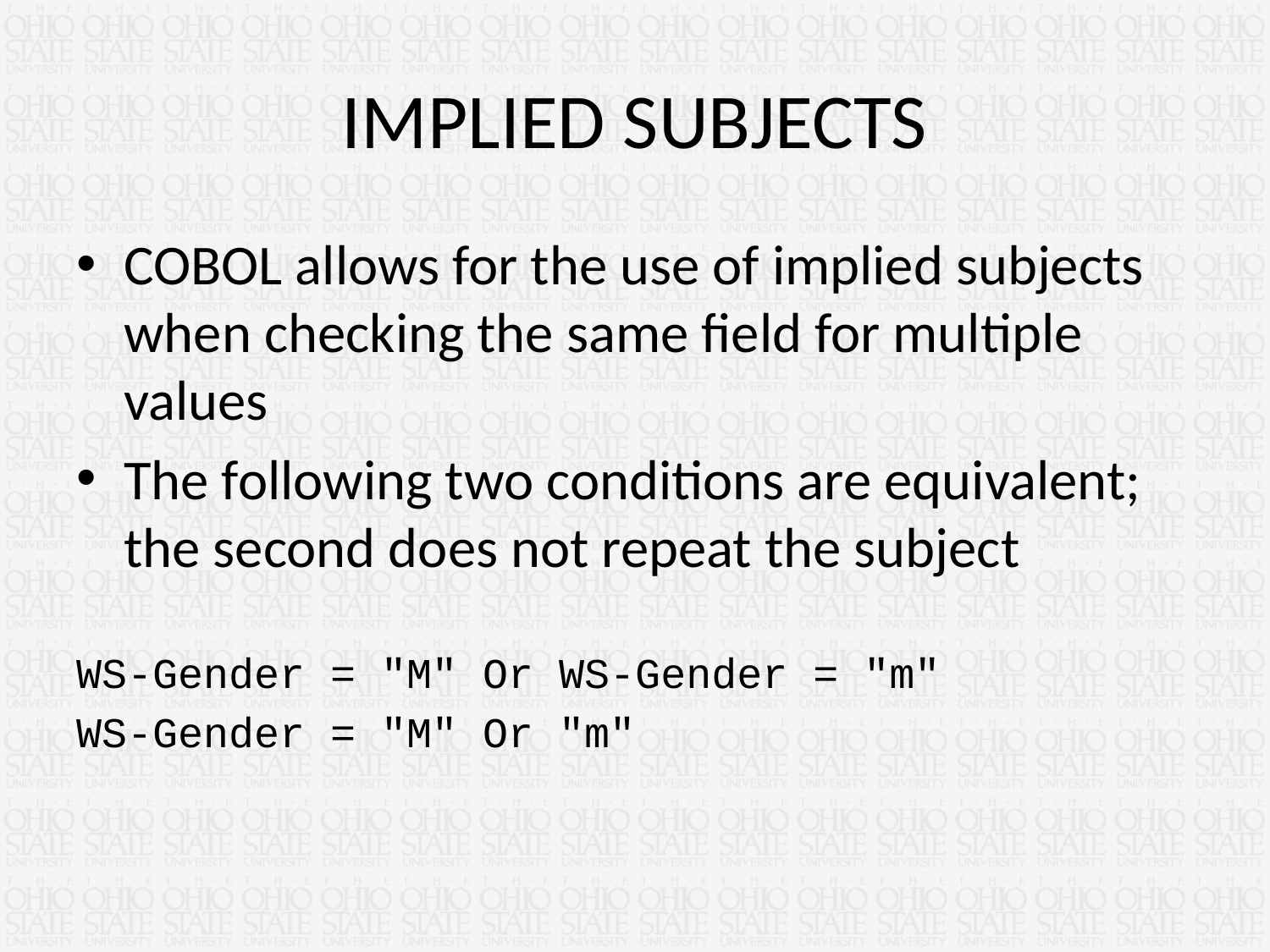

# IMPLIED SUBJECTS
COBOL allows for the use of implied subjects when checking the same field for multiple values
The following two conditions are equivalent; the second does not repeat the subject

WS-Gender = "M" Or WS-Gender = "m"
WS-Gender = "M" Or "m"